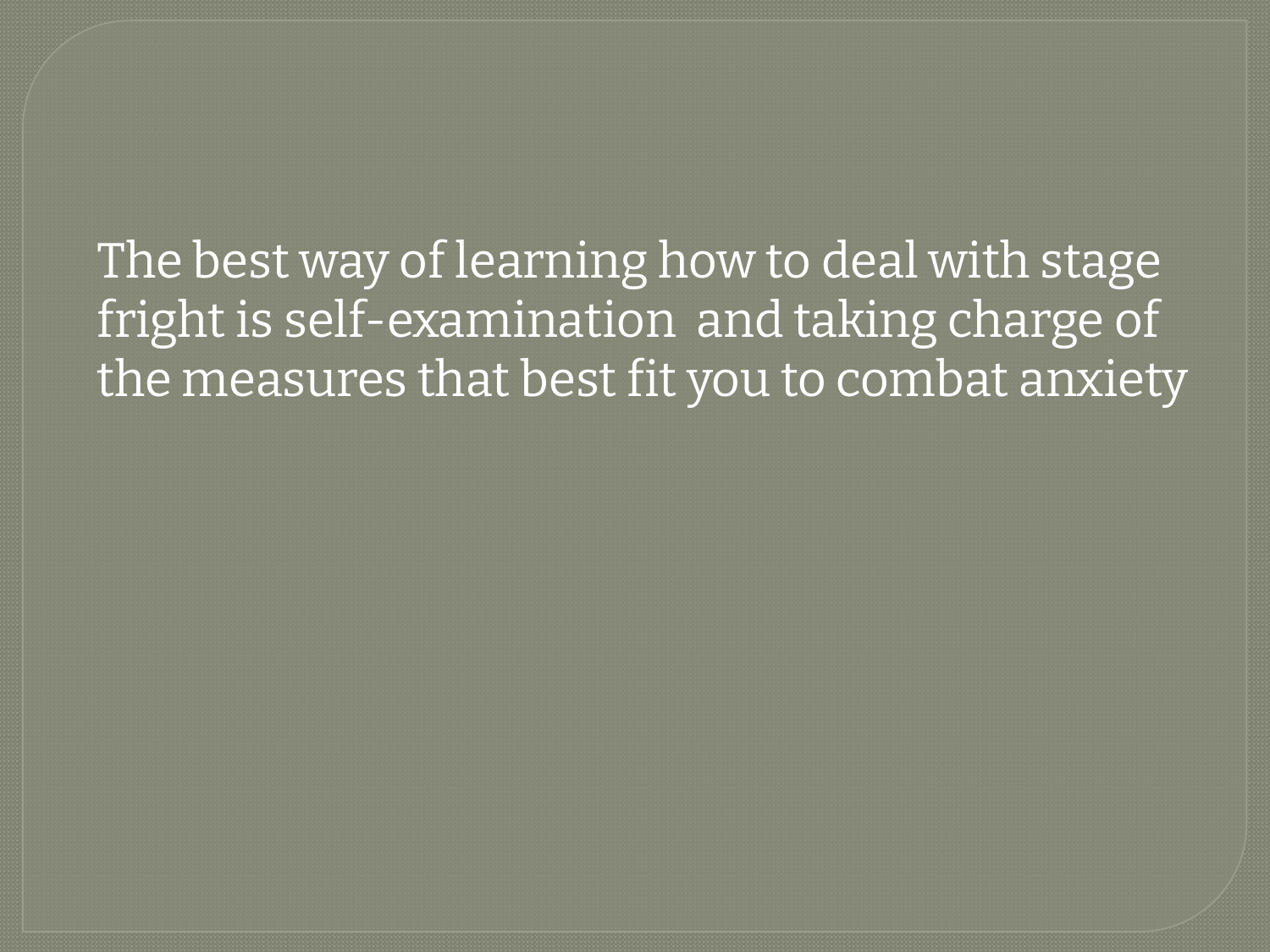

The best way of learning how to deal with stage fright is self-examination  and taking charge of the measures that best fit you to combat anxiety